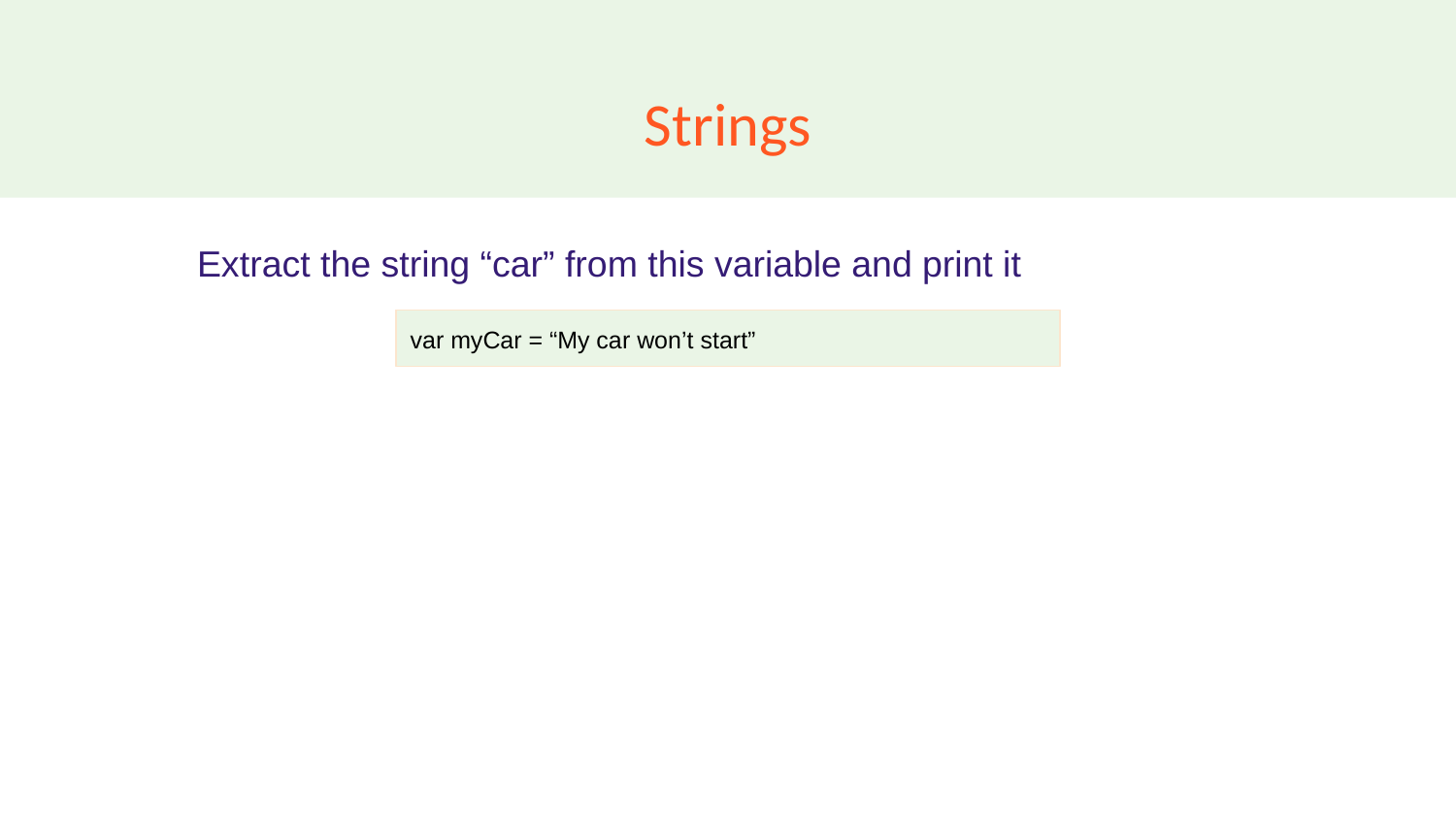

# Strings
Extract the string “car” from this variable and print it

var myCar = “My car won’t start”